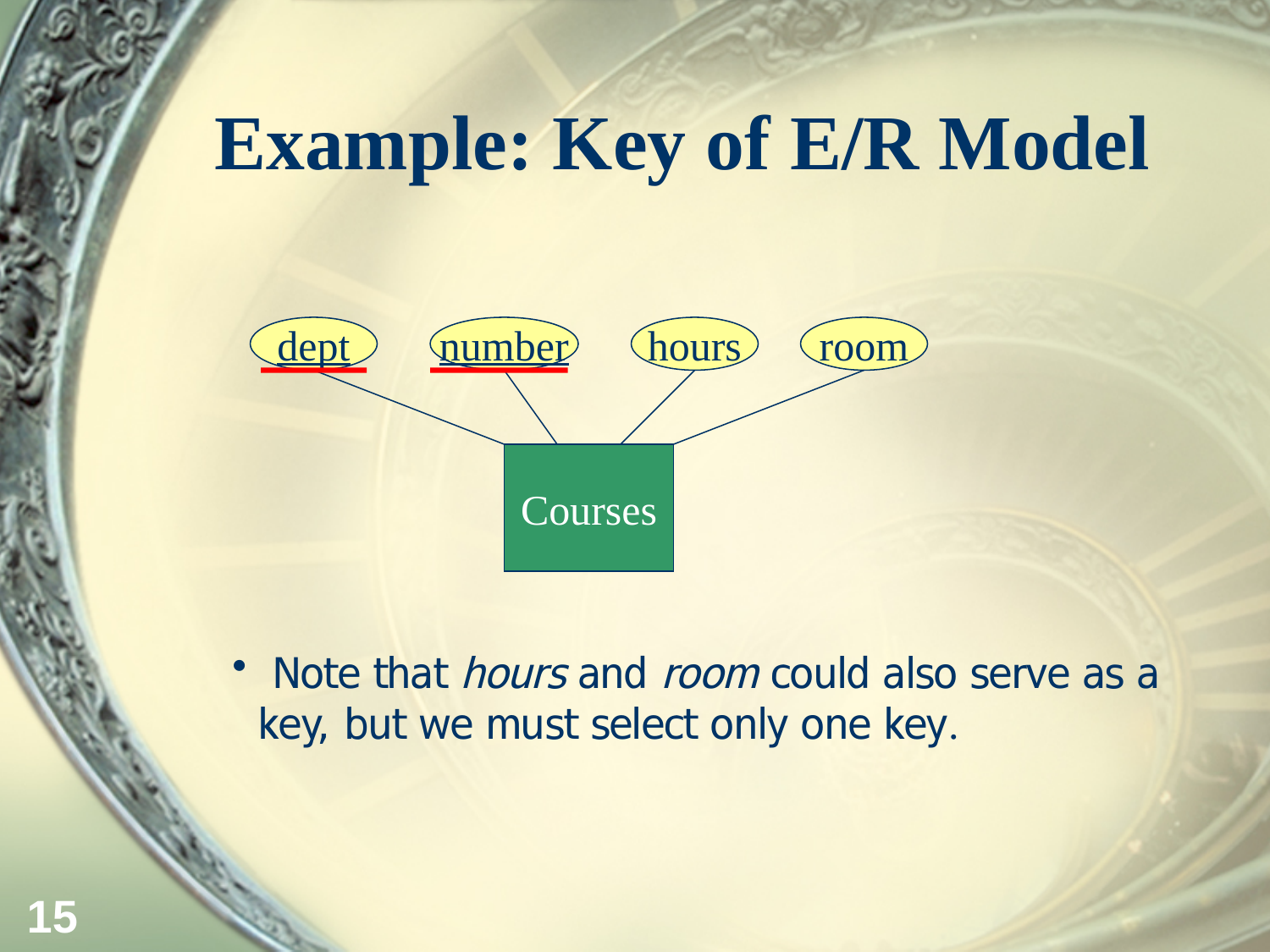

# Example: Key of E/R Model
dept
number
hours
room

Courses
 Note that hours and room could also serve as a
  key, but we must select only one key.
15